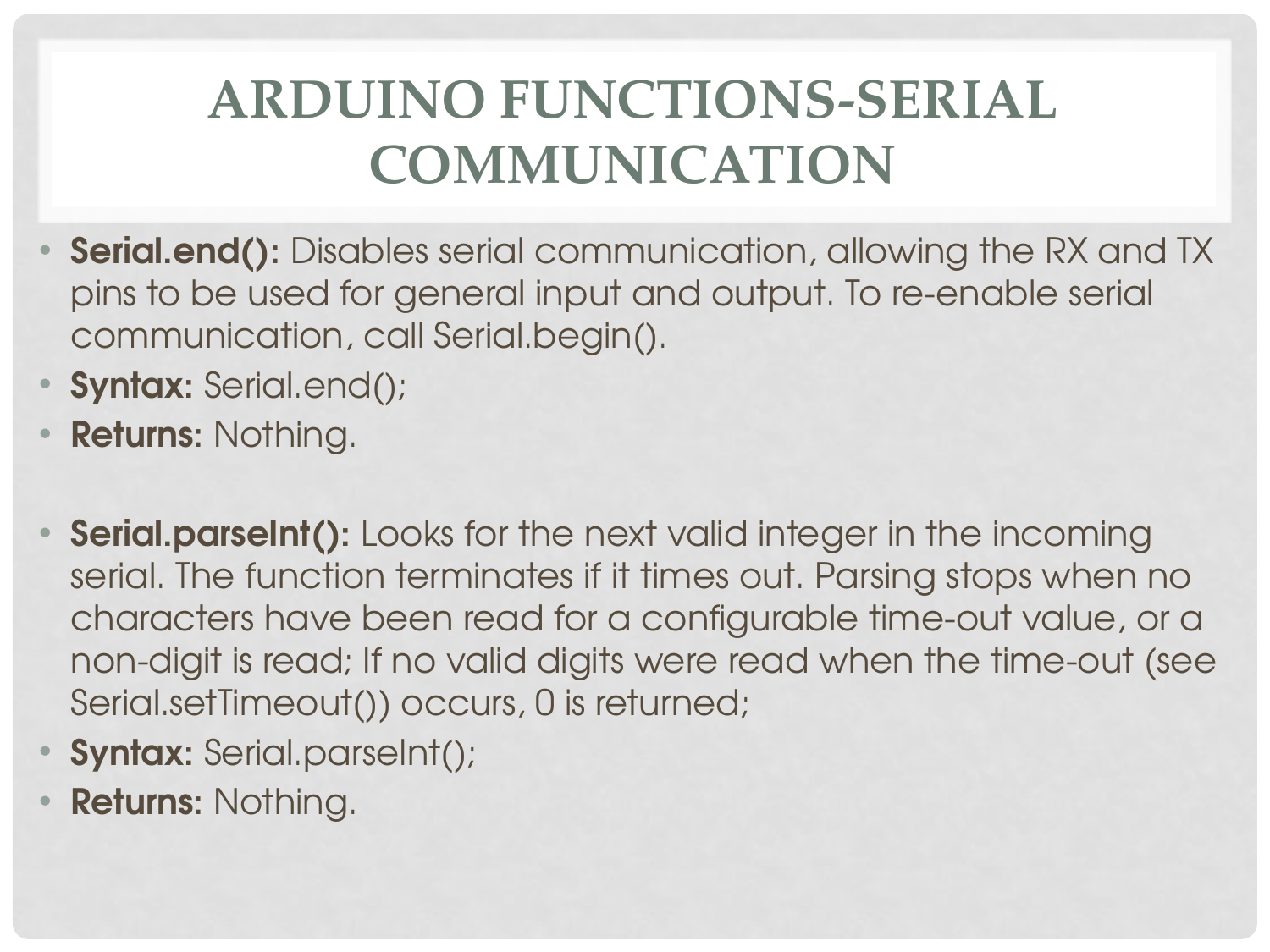

# Arduino Functions-SERIAL COMMUNICATION
Serial.end(): Disables serial communication, allowing the RX and TX pins to be used for general input and output. To re-enable serial communication, call Serial.begin().
Syntax: Serial.end();
Returns: Nothing.

Serial.parseInt(): Looks for the next valid integer in the incoming serial. The function terminates if it times out. Parsing stops when no characters have been read for a configurable time-out value, or a non-digit is read; If no valid digits were read when the time-out (see Serial.setTimeout()) occurs, 0 is returned;
Syntax: Serial.parseInt();
Returns: Nothing.